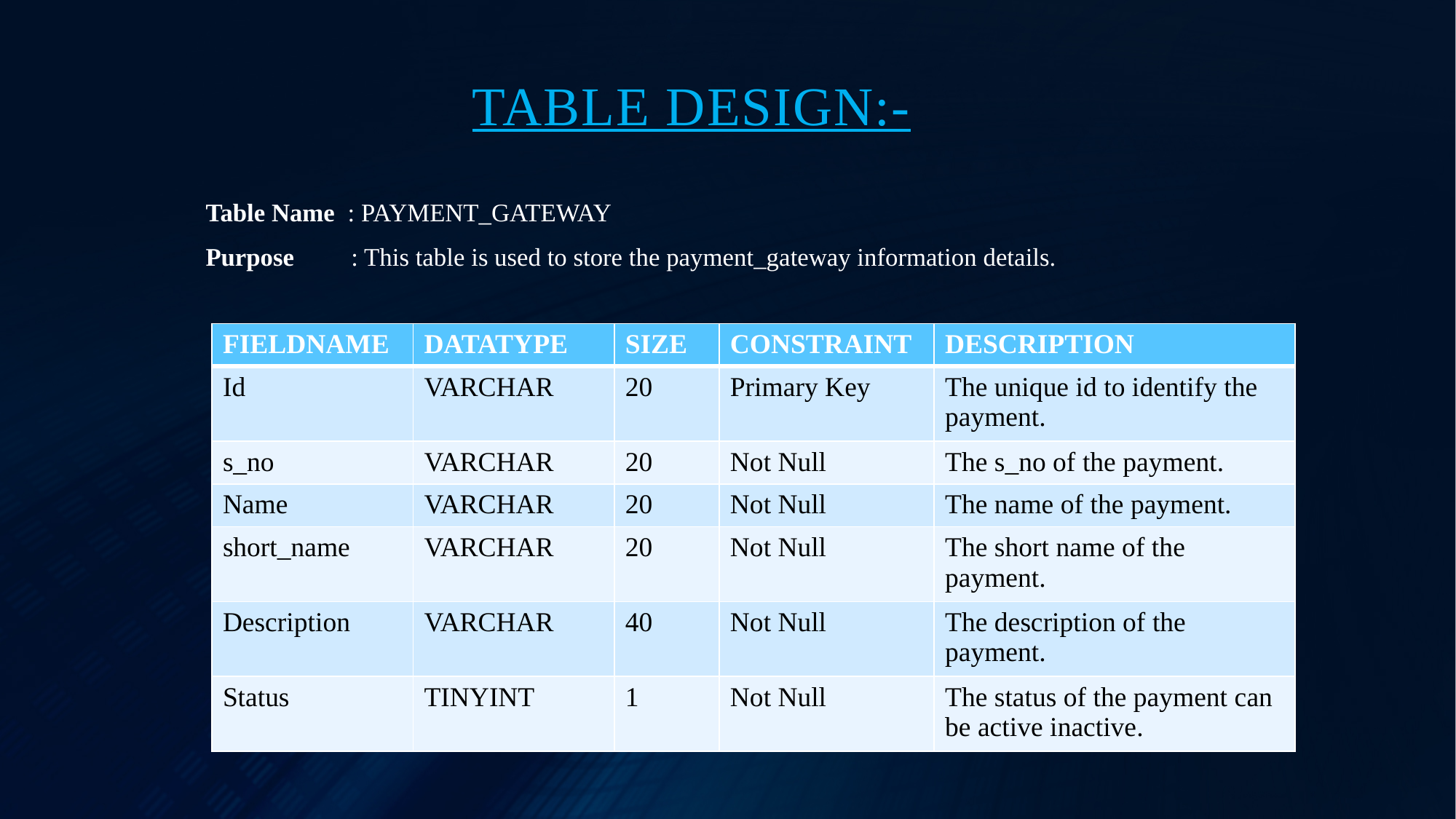

# TABLE DESIGN:-
Table Name  : PAYMENT_GATEWAY
Purpose         : This table is used to store the payment_gateway information details.
| FIELDNAME | DATATYPE | SIZE | CONSTRAINT | DESCRIPTION |
| --- | --- | --- | --- | --- |
| Id | VARCHAR | 20 | Primary Key | The unique id to identify the payment. |
| s\_no | VARCHAR | 20 | Not Null | The s\_no of the payment. |
| Name | VARCHAR | 20 | Not Null | The name of the payment. |
| short\_name | VARCHAR | 20 | Not Null | The short name of the payment. |
| Description | VARCHAR | 40 | Not Null | The description of the payment. |
| Status | TINYINT | 1 | Not Null | The status of the payment can be active inactive. |